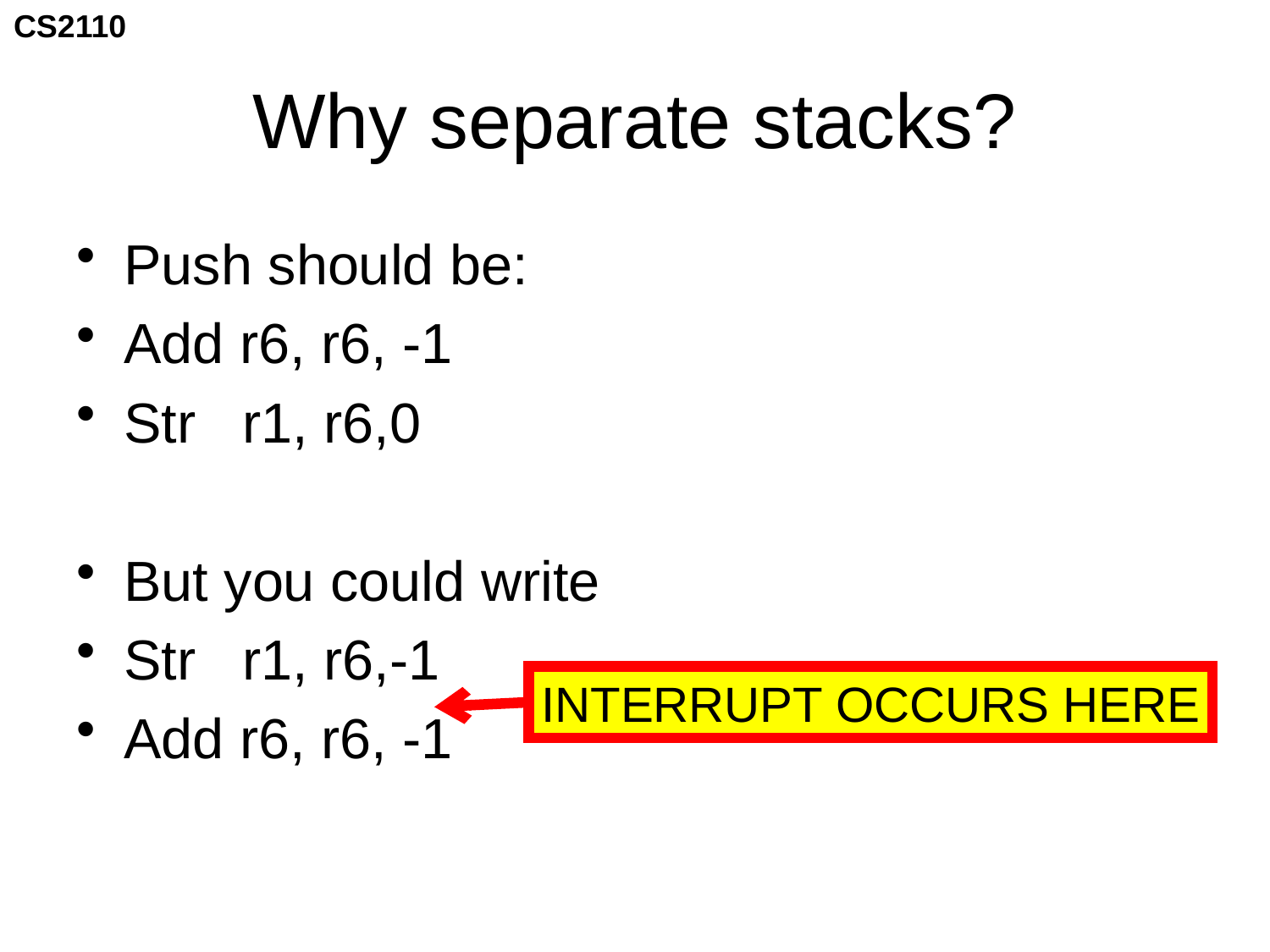

# Why separate stacks?
Push should be:
Add r6, r6, -1
Str   r1, r6,0

But you could write
Str   r1, r6,-1
Add r6, r6, -1
INTERRUPT OCCURS HERE